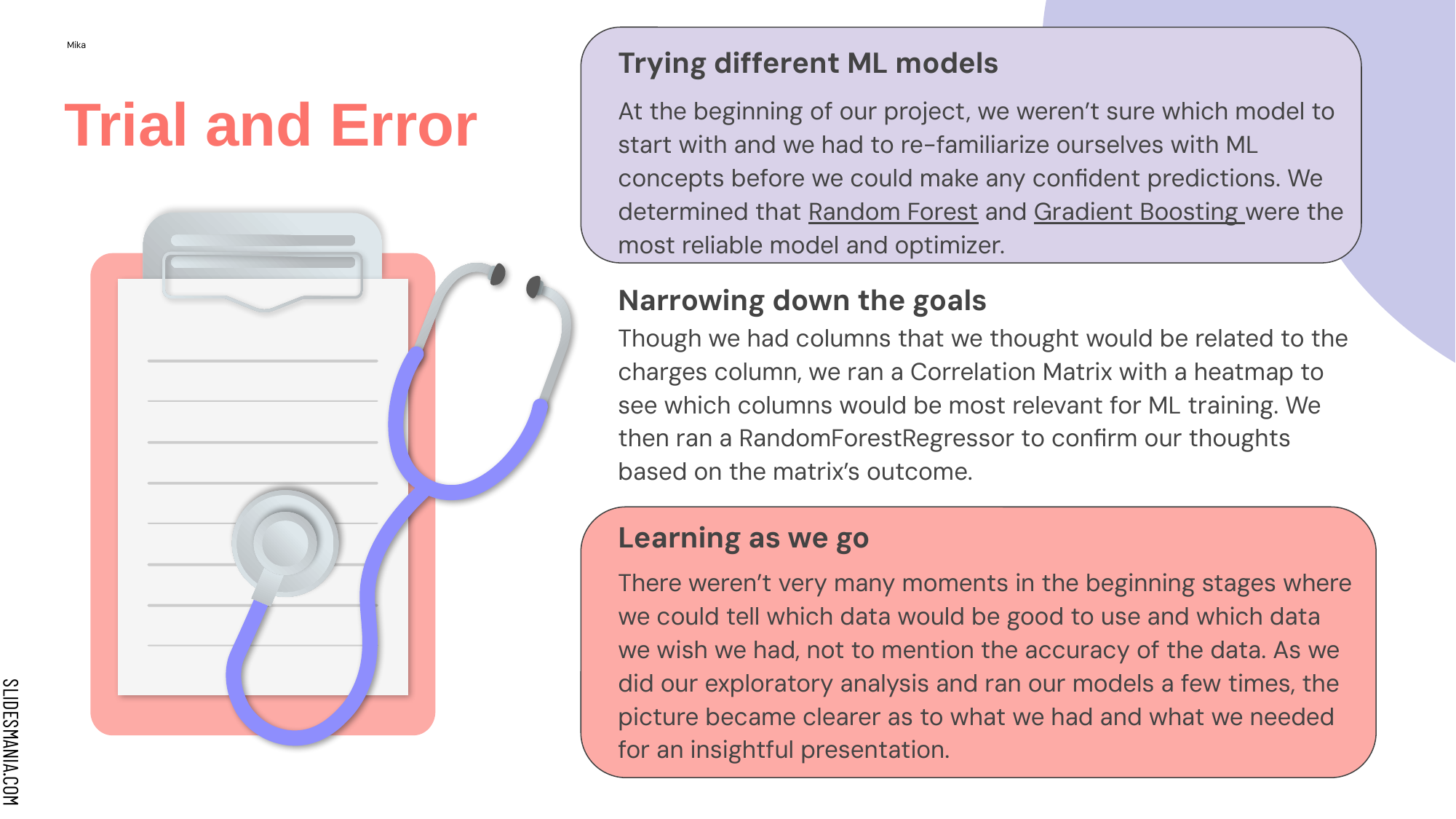

Trying different ML models

Mika
# Trial and Error
At the beginning of our project, we weren’t sure which model to start with and we had to re-familiarize ourselves with ML concepts before we could make any confident predictions. We determined that Random Forest and Gradient Boosting were the most reliable model and optimizer.

Narrowing down the goals

Though we had columns that we thought would be related to the charges column, we ran a Correlation Matrix with a heatmap to see which columns would be most relevant for ML training. We then ran a RandomForestRegressor to confirm our thoughts based on the matrix’s outcome.

Learning as we go

There weren’t very many moments in the beginning stages where we could tell which data would be good to use and which data we wish we had, not to mention the accuracy of the data. As we did our exploratory analysis and ran our models a few times, the picture became clearer as to what we had and what we needed for an insightful presentation.